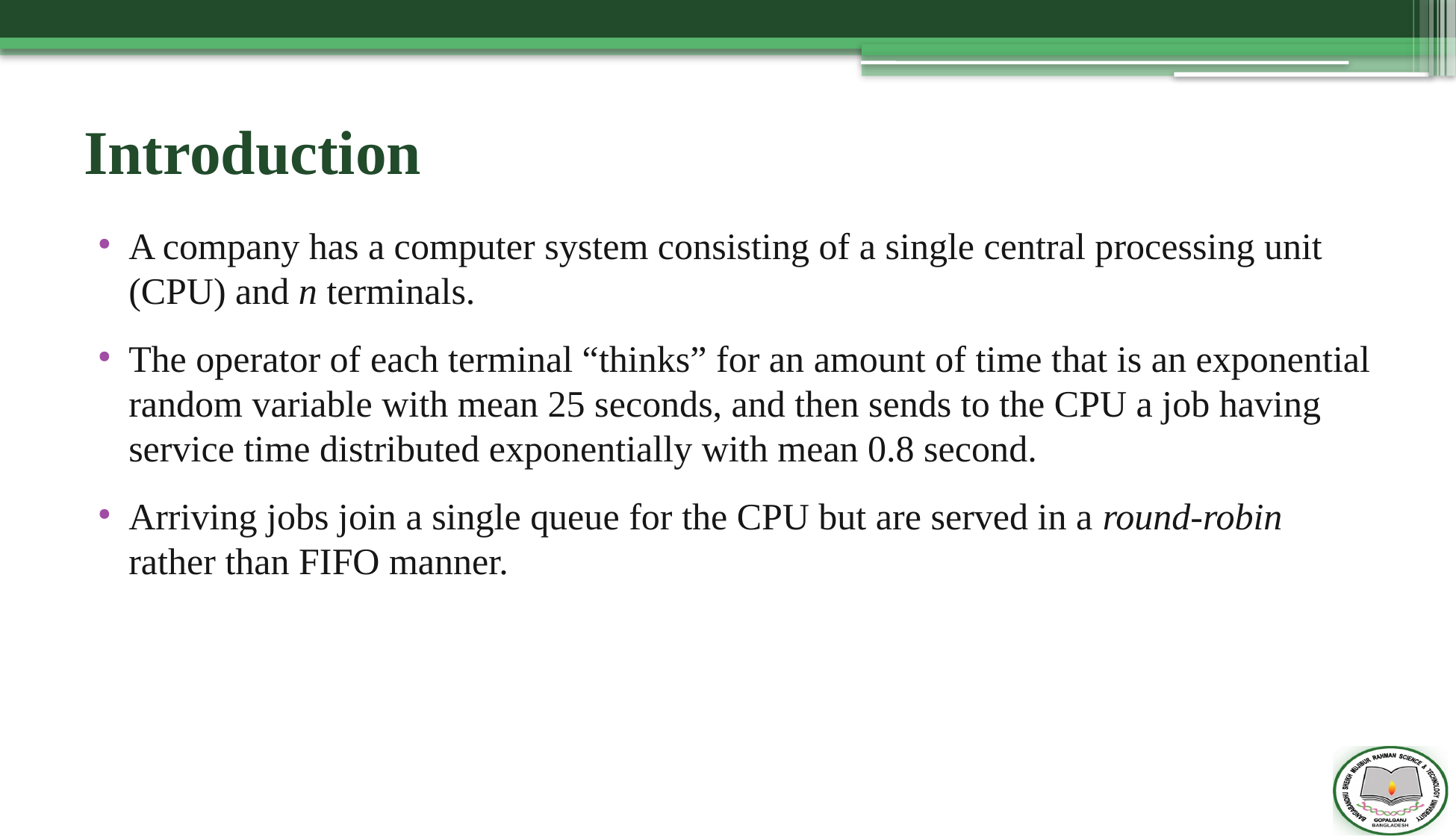

# Introduction
A company has a computer system consisting of a single central processing unit (CPU) and n terminals.
The operator of each terminal “thinks” for an amount of time that is an exponential random variable with mean 25 seconds, and then sends to the CPU a job having service time distributed exponentially with mean 0.8 second.
Arriving jobs join a single queue for the CPU but are served in a round-robin rather than FIFO manner.